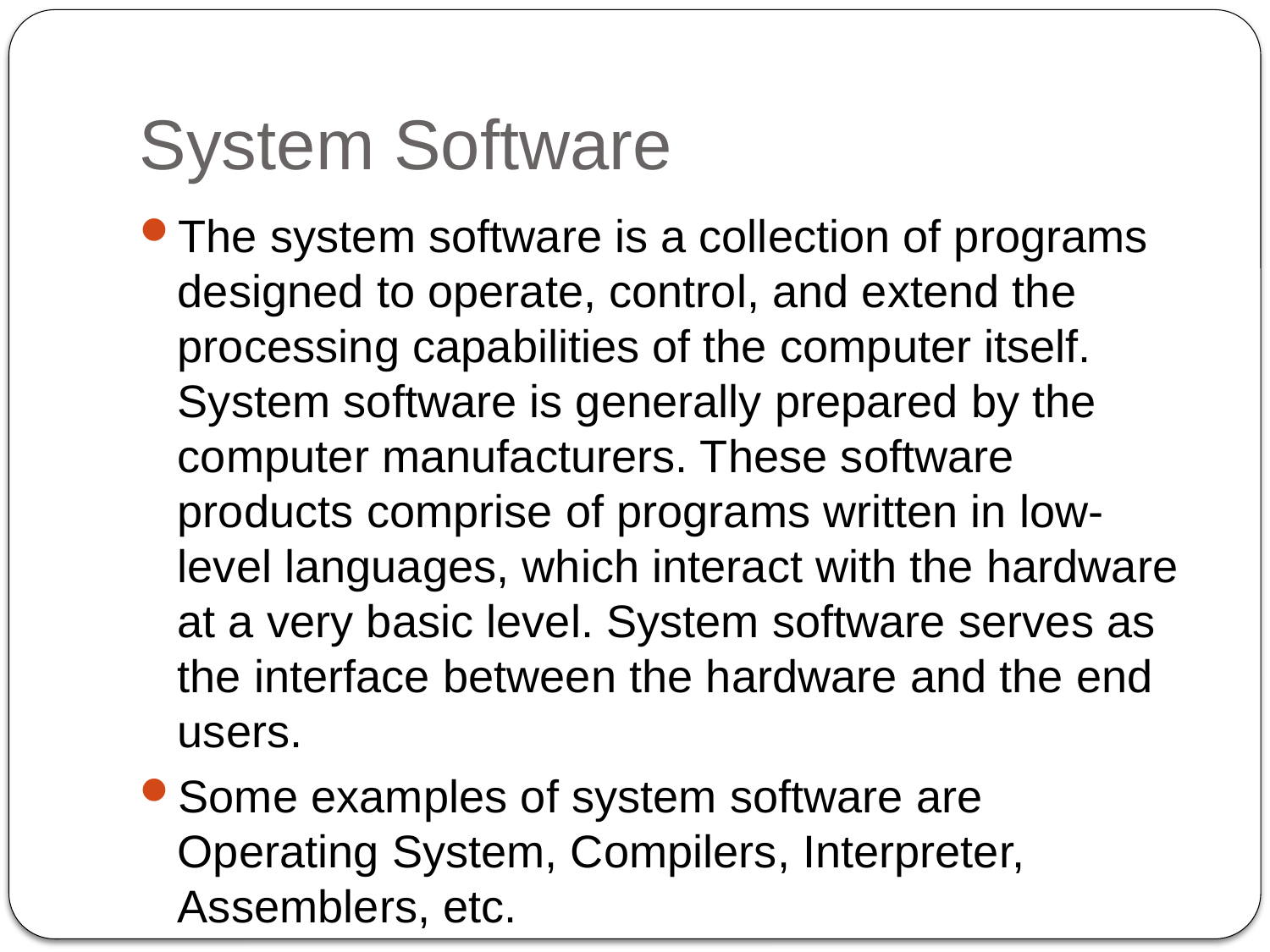

# System Software
The system software is a collection of programs designed to operate, control, and extend the processing capabilities of the computer itself. System software is generally prepared by the computer manufacturers. These software products comprise of programs written in low-level languages, which interact with the hardware at a very basic level. System software serves as the interface between the hardware and the end users.
Some examples of system software are Operating System, Compilers, Interpreter, Assemblers, etc.